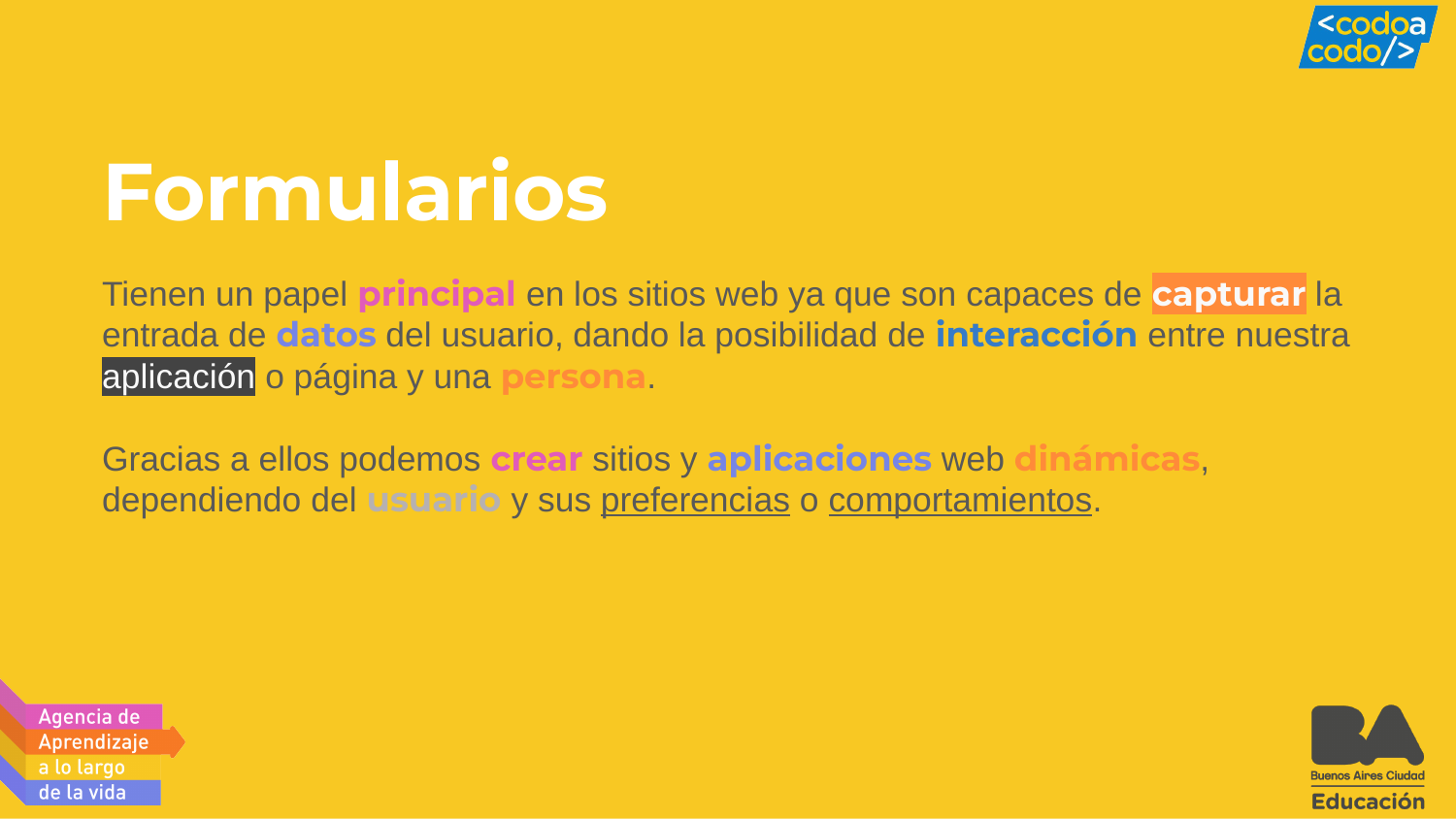

# Formularios
Tienen un papel principal en los sitios web ya que son capaces de capturar la entrada de datos del usuario, dando la posibilidad de interacción entre nuestra aplicación o página y una persona.

Gracias a ellos podemos crear sitios y aplicaciones web dinámicas, dependiendo del usuario y sus preferencias o comportamientos.